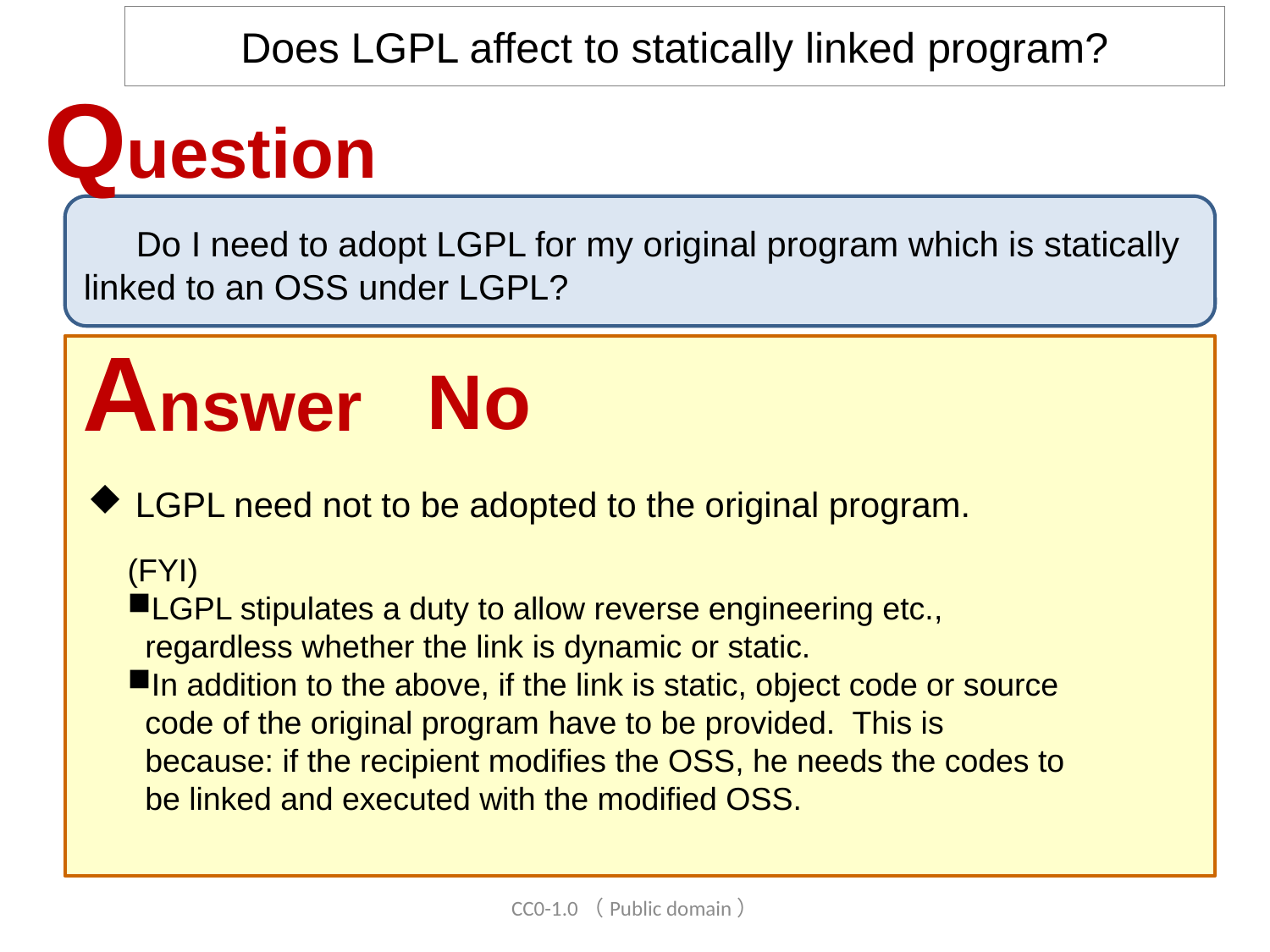

# Does LGPL affect to statically linked program?
Question
　Do I need to adopt LGPL for my original program which is statically linked to an OSS under LGPL?
Answer

No
LGPL need not to be adopted to the original program.
(FYI)
LGPL stipulates a duty to allow reverse engineering etc.,
  regardless whether the link is dynamic or static.
In addition to the above, if the link is static, object code or source
  code of the original program have to be provided.  This is
  because: if the recipient modifies the OSS, he needs the codes to
  be linked and executed with the modified OSS.
CC0-1.0（Public domain）